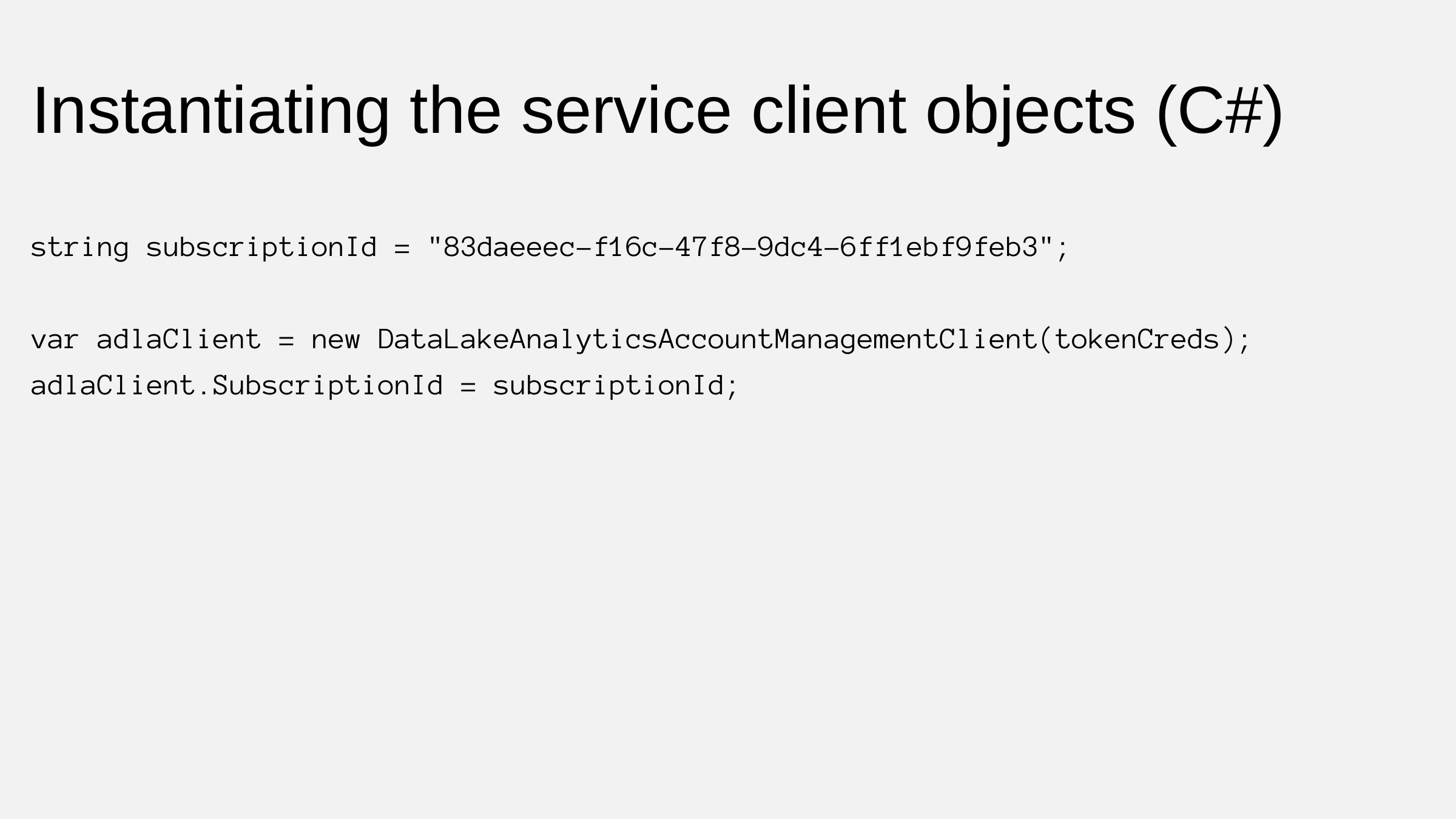

# Instantiating the service client objects (C#)
string subscriptionId = "83daeeec-f16c-47f8-9dc4-6ff1ebf9feb3";

var adlaClient = new DataLakeAnalyticsAccountManagementClient(tokenCreds);
adlaClient.SubscriptionId = subscriptionId;